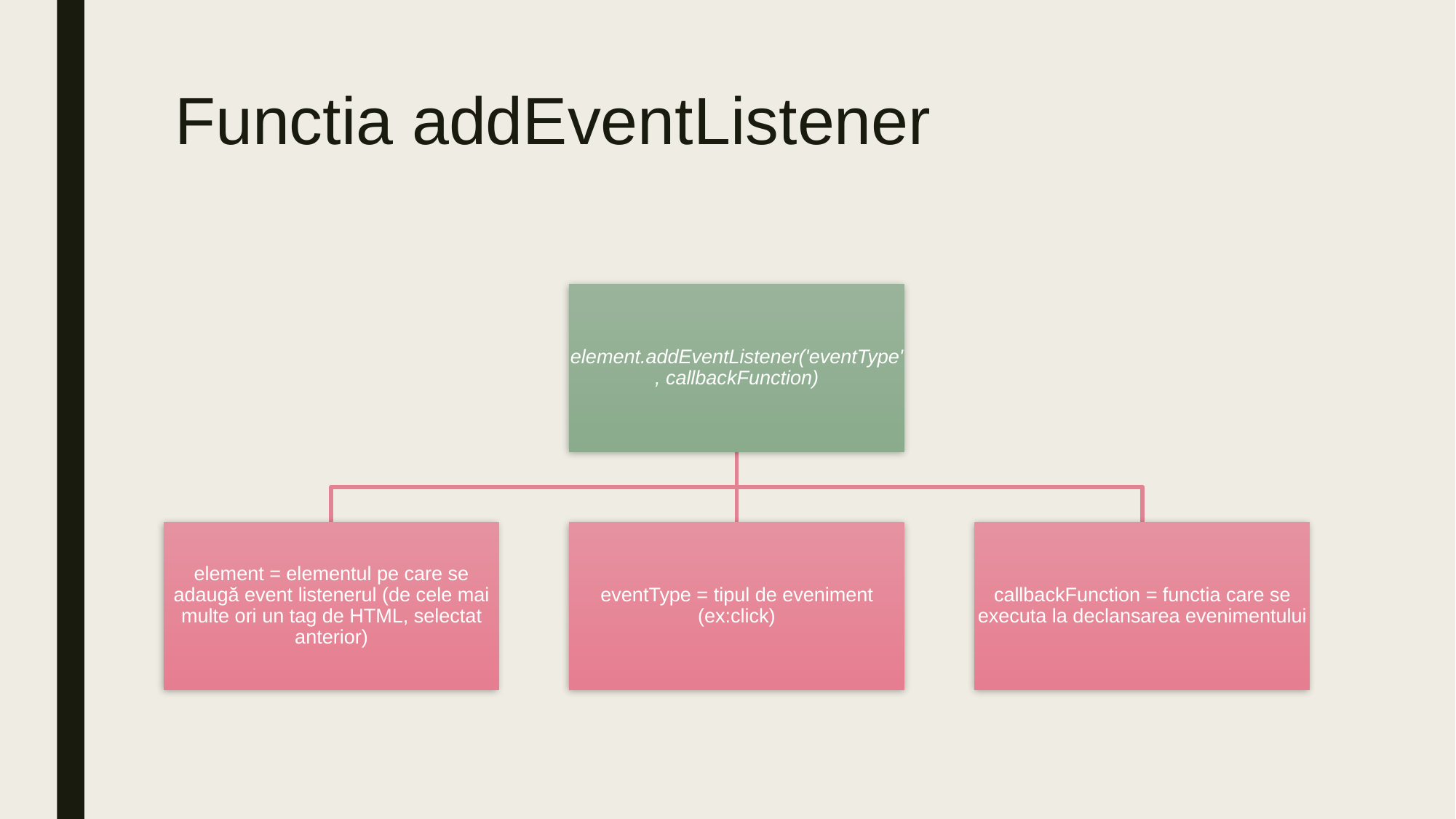

# Functia addEventListener
element.addEventListener('eventType', callbackFunction)
element = elementul pe care se adaugă event listenerul (de cele mai multe ori un tag de HTML, selectat anterior)
eventType = tipul de eveniment (ex:click)
callbackFunction = functia care se executa la declansarea evenimentului